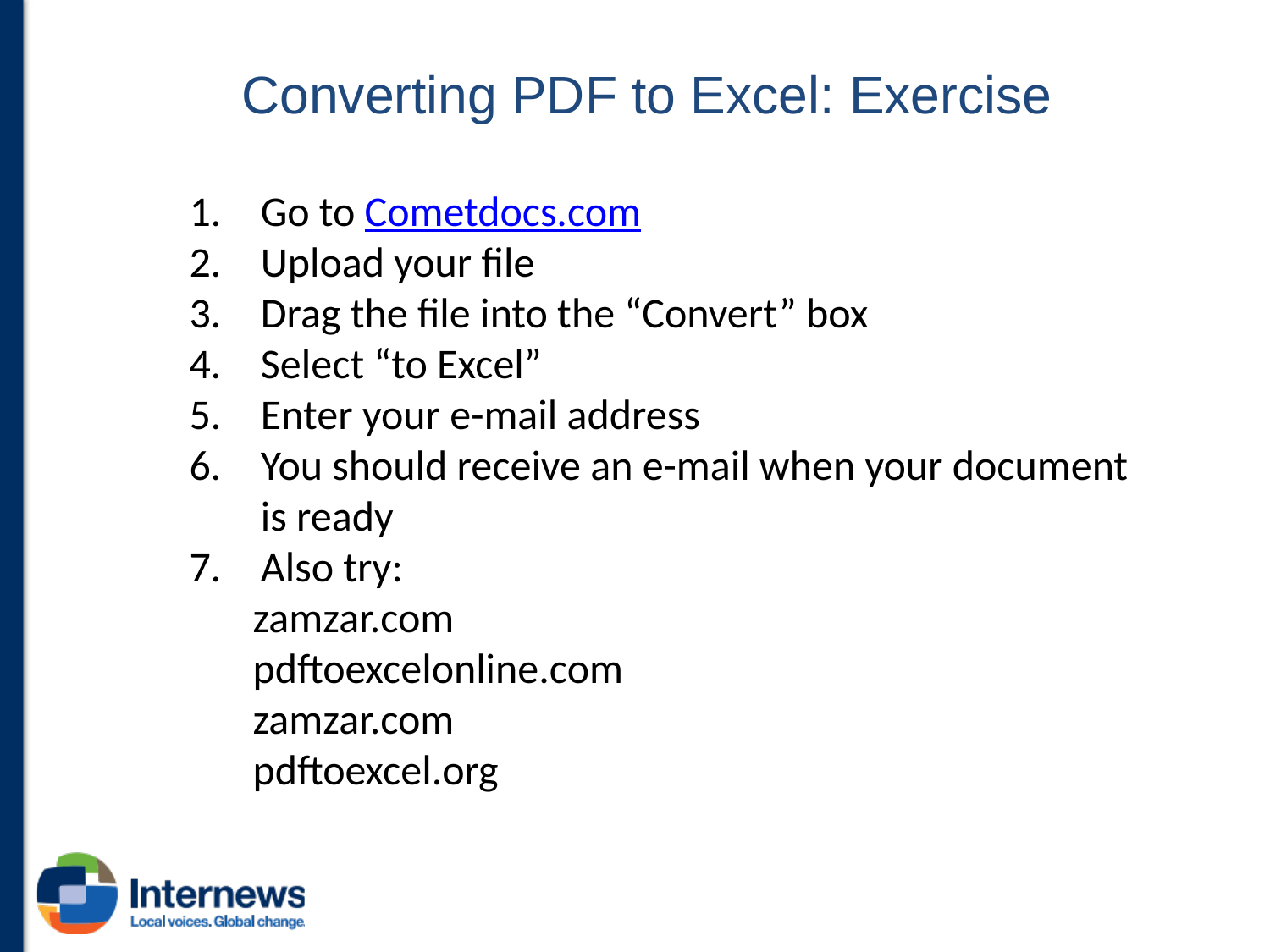

# Converting PDF to Excel: Exercise
Go to Cometdocs.com
Upload your file
Drag the file into the “Convert” box
Select “to Excel”
Enter your e-mail address
You should receive an e-mail when your document is ready
Also try:
zamzar.com
pdftoexcelonline.com
zamzar.com
pdftoexcel.org